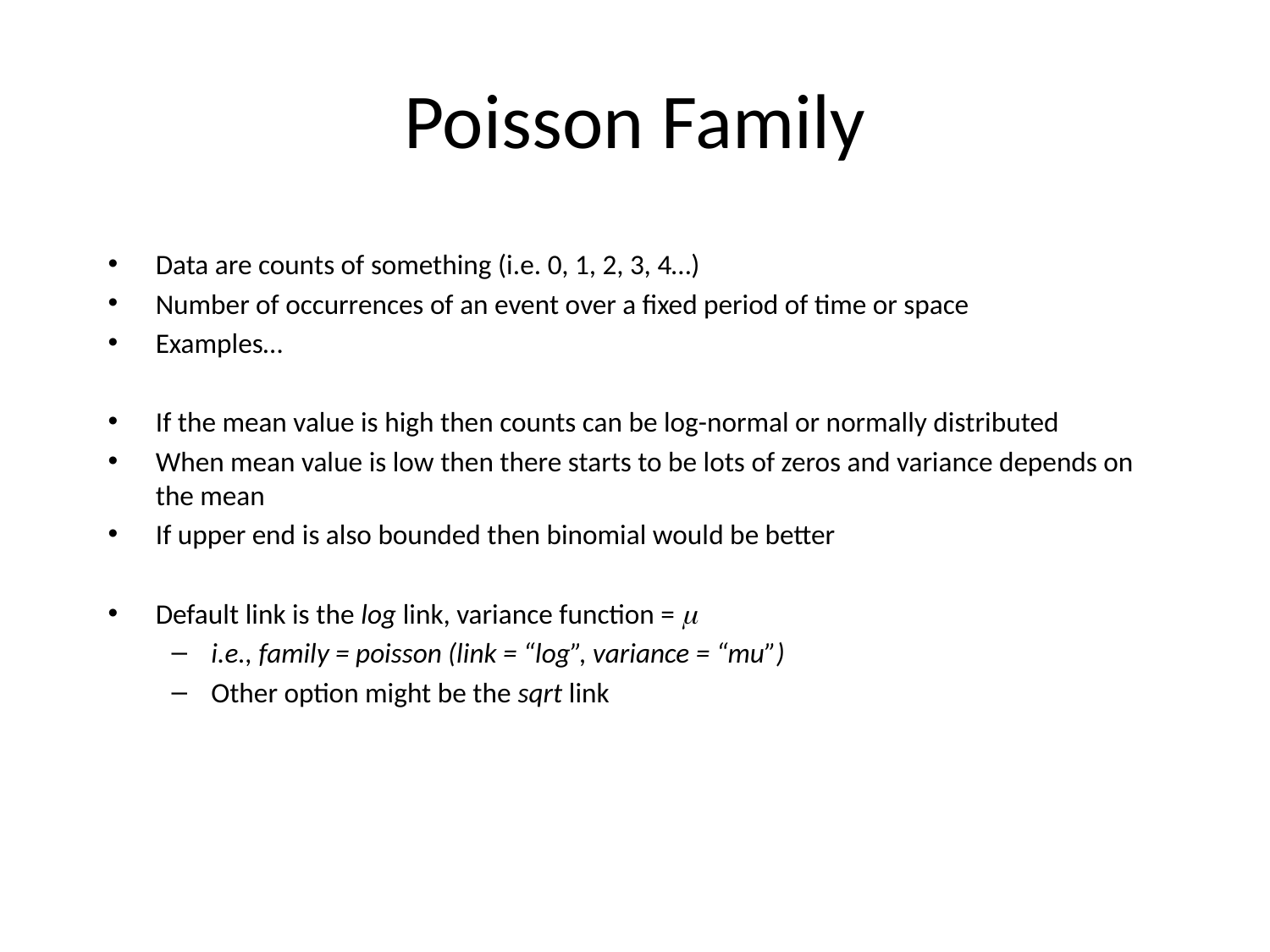

# Poisson Family
Data are counts of something (i.e. 0, 1, 2, 3, 4…)
Number of occurrences of an event over a fixed period of time or space
Examples…

If the mean value is high then counts can be log-normal or normally distributed
When mean value is low then there starts to be lots of zeros and variance depends on the mean
If upper end is also bounded then binomial would be better

Default link is the log link, variance function = μ
i.e., family = poisson (link = “log”, variance = “mu”)
Other option might be the sqrt link